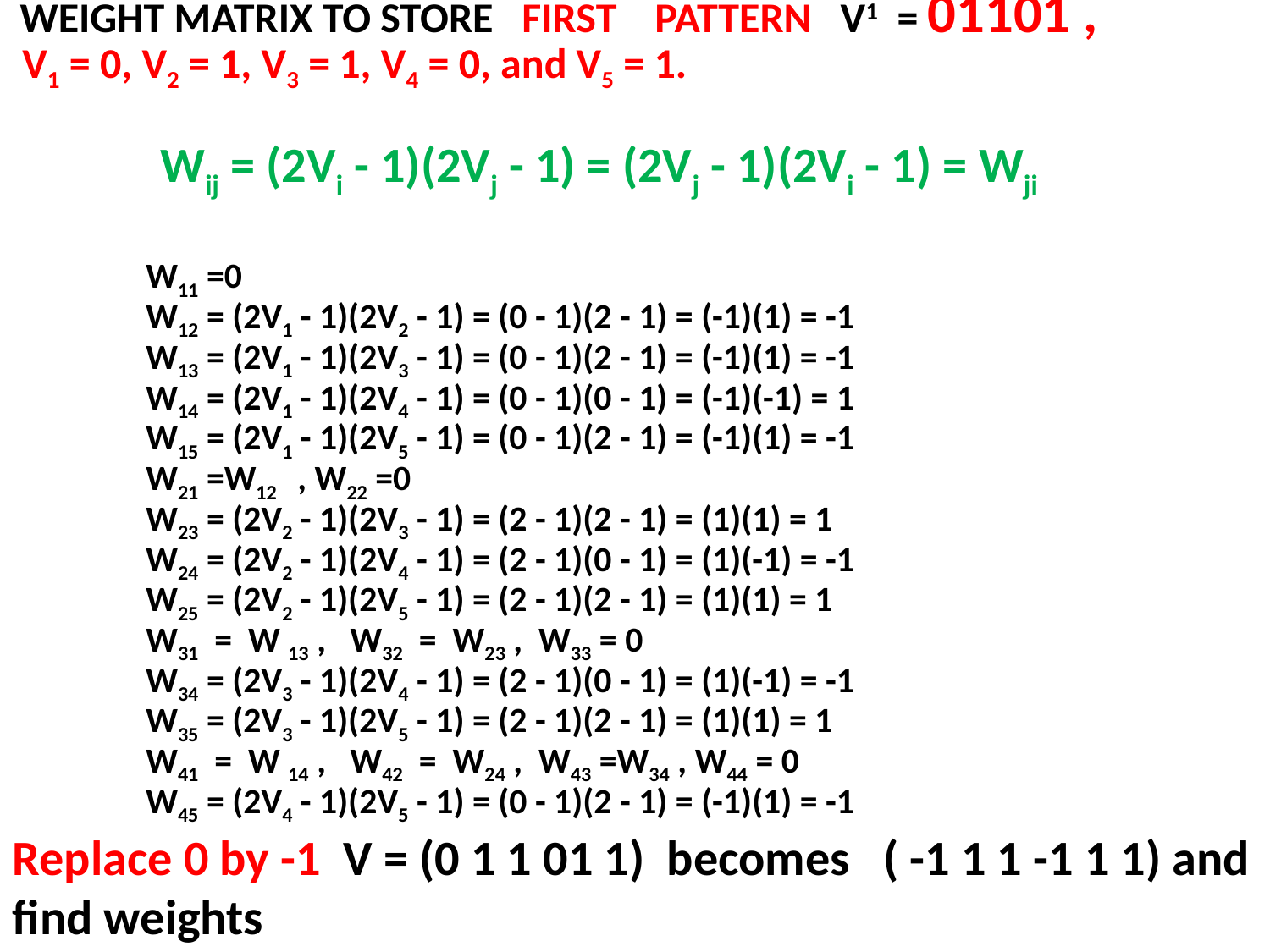

| WEIGHT MATRIX TO STORE FIRST PATTERN V1 = 01101 , V1 = 0, V2 = 1, V3 = 1, V4 = 0, and V5 = 1. |
| --- |
Wij = (2Vi - 1)(2Vj - 1) = (2Vj - 1)(2Vi - 1) = Wji
|  | W11 =0 W12 = (2V1 - 1)(2V2 - 1) = (0 - 1)(2 - 1) = (-1)(1) = -1 W13 = (2V1 - 1)(2V3 - 1) = (0 - 1)(2 - 1) = (-1)(1) = -1 W14 = (2V1 - 1)(2V4 - 1) = (0 - 1)(0 - 1) = (-1)(-1) = 1 W15 = (2V1 - 1)(2V5 - 1) = (0 - 1)(2 - 1) = (-1)(1) = -1 W21 =W12 , W22 =0 W23 = (2V2 - 1)(2V3 - 1) = (2 - 1)(2 - 1) = (1)(1) = 1 W24 = (2V2 - 1)(2V4 - 1) = (2 - 1)(0 - 1) = (1)(-1) = -1 W25 = (2V2 - 1)(2V5 - 1) = (2 - 1)(2 - 1) = (1)(1) = 1 W31 = W 13 , W32 = W23 , W33 = 0 W34 = (2V3 - 1)(2V4 - 1) = (2 - 1)(0 - 1) = (1)(-1) = -1 W35 = (2V3 - 1)(2V5 - 1) = (2 - 1)(2 - 1) = (1)(1) = 1 W41 = W 14 , W42 = W24 , W43 =W34 , W44 = 0 W45 = (2V4 - 1)(2V5 - 1) = (0 - 1)(2 - 1) = (-1)(1) = -1 |
| --- | --- |
Replace 0 by -1  V = (0 1 1 01 1)  becomes   ( -1 1 1 -1 1 1) and find weights